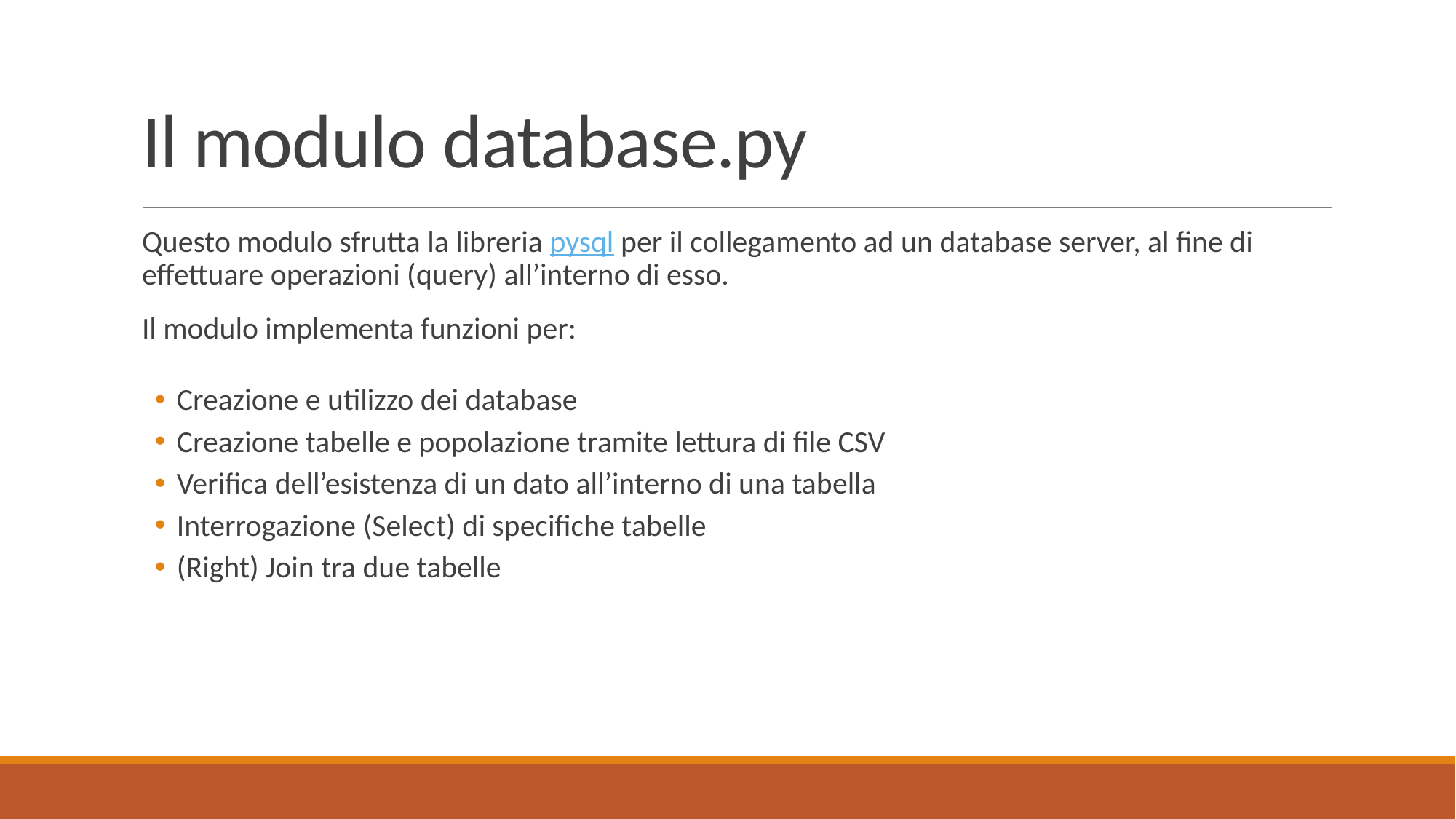

# Il modulo database.py
Questo modulo sfrutta la libreria pysql per il collegamento ad un database server, al fine di effettuare operazioni (query) all’interno di esso.
Il modulo implementa funzioni per:
Creazione e utilizzo dei database
Creazione tabelle e popolazione tramite lettura di file CSV
Verifica dell’esistenza di un dato all’interno di una tabella
Interrogazione (Select) di specifiche tabelle
(Right) Join tra due tabelle